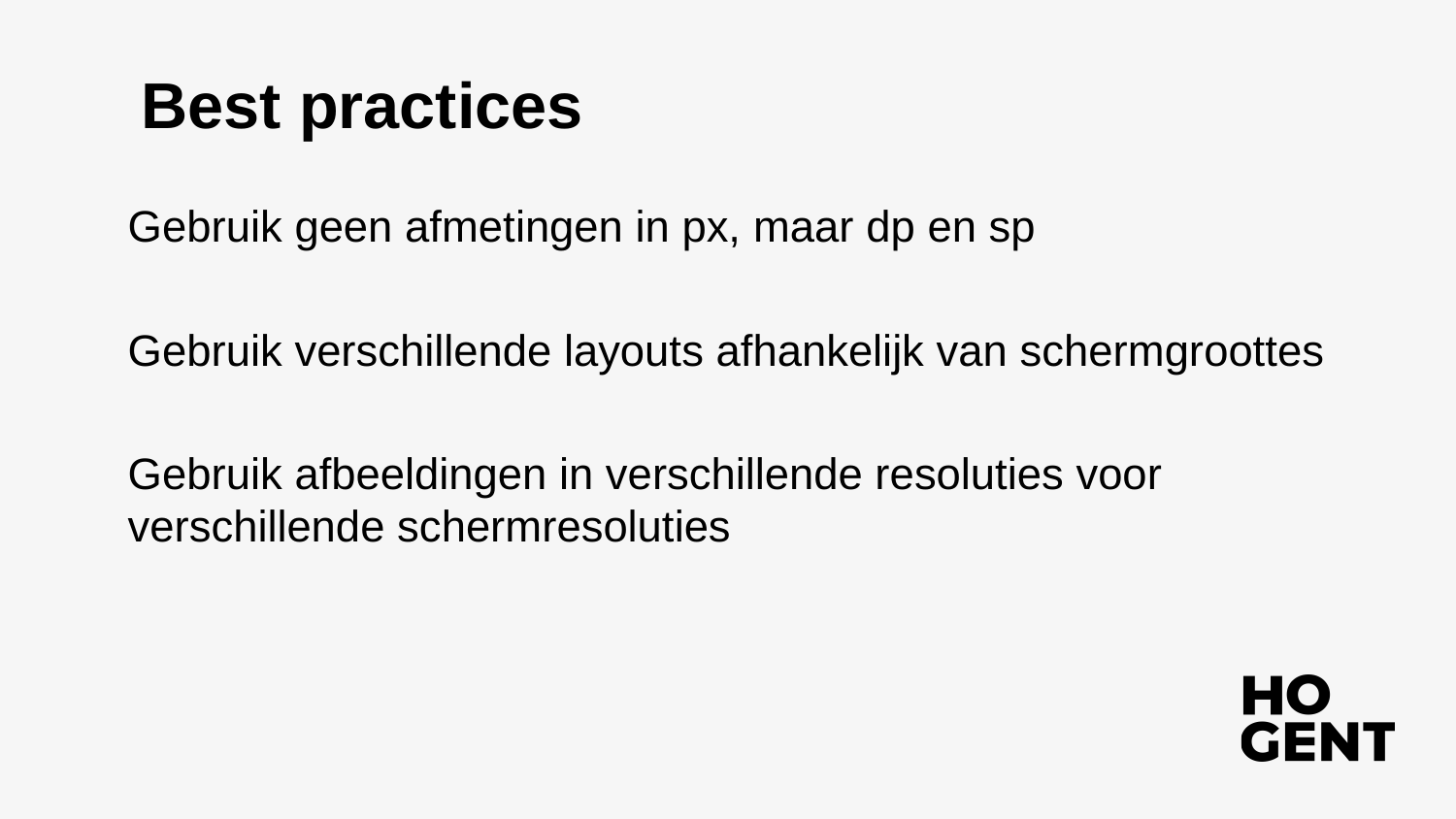

# Best practices
Gebruik geen afmetingen in px, maar dp en sp

Gebruik verschillende layouts afhankelijk van schermgroottes

Gebruik afbeeldingen in verschillende resoluties voor verschillende schermresoluties